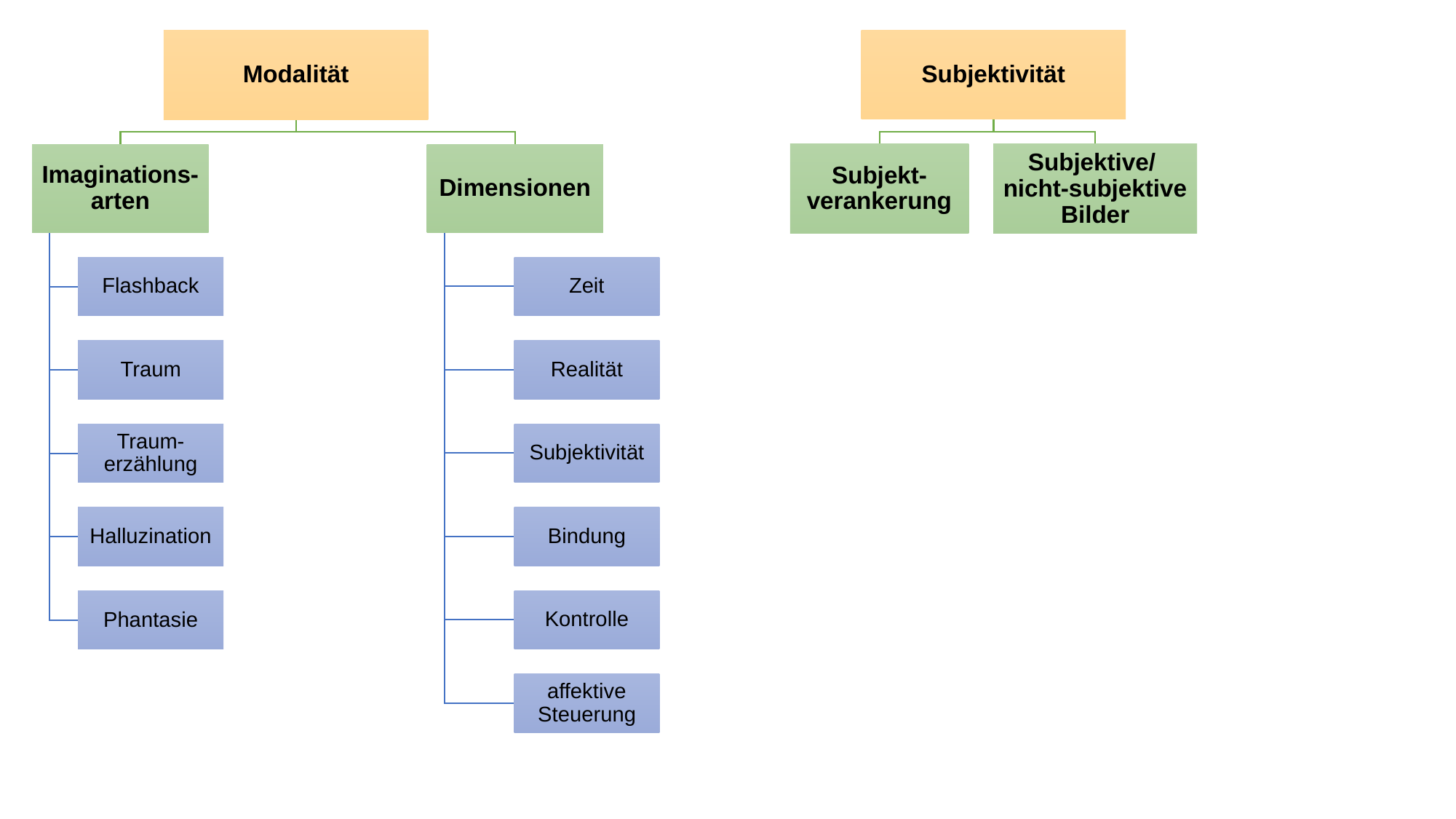

Modalität
Imaginations-arten
Flashback
Traum
Traum-erzählung
Halluzination
Phantasie
Dimensionen
Zeit
Realität
Subjektivität
Bindung
Kontrolle
affektive Steuerung
Subjektivität
Subjekt-verankerung
Subjektive/
nicht-subjektive Bilder